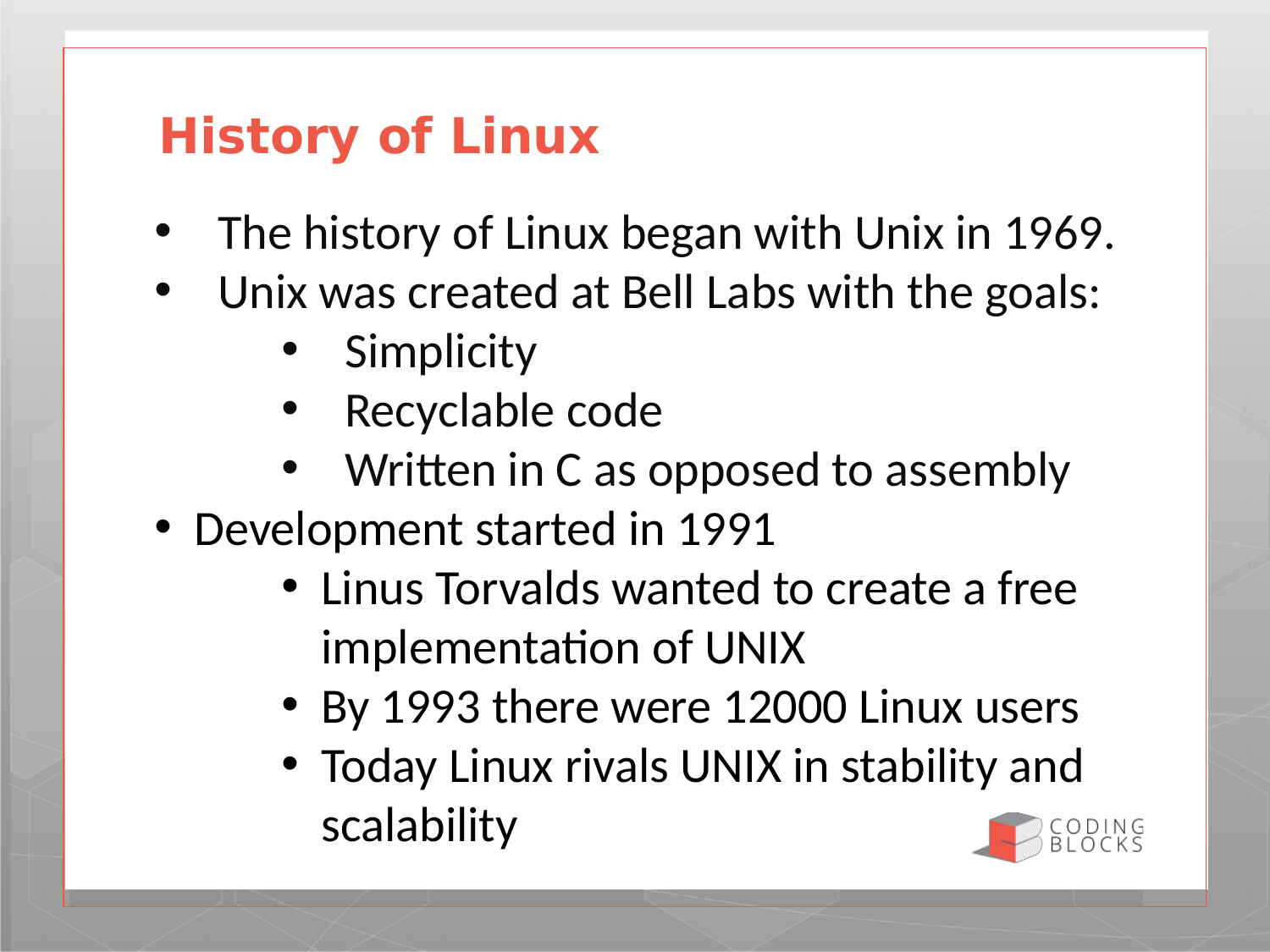

# History of Linux
The history of Linux began with Unix in 1969.
Unix was created at Bell Labs with the goals:
Simplicity
Recyclable code
Written in C as opposed to assembly
Development started in 1991
Linus Torvalds wanted to create a free implementation of UNIX
By 1993 there were 12000 Linux users
Today Linux rivals UNIX in stability and scalability